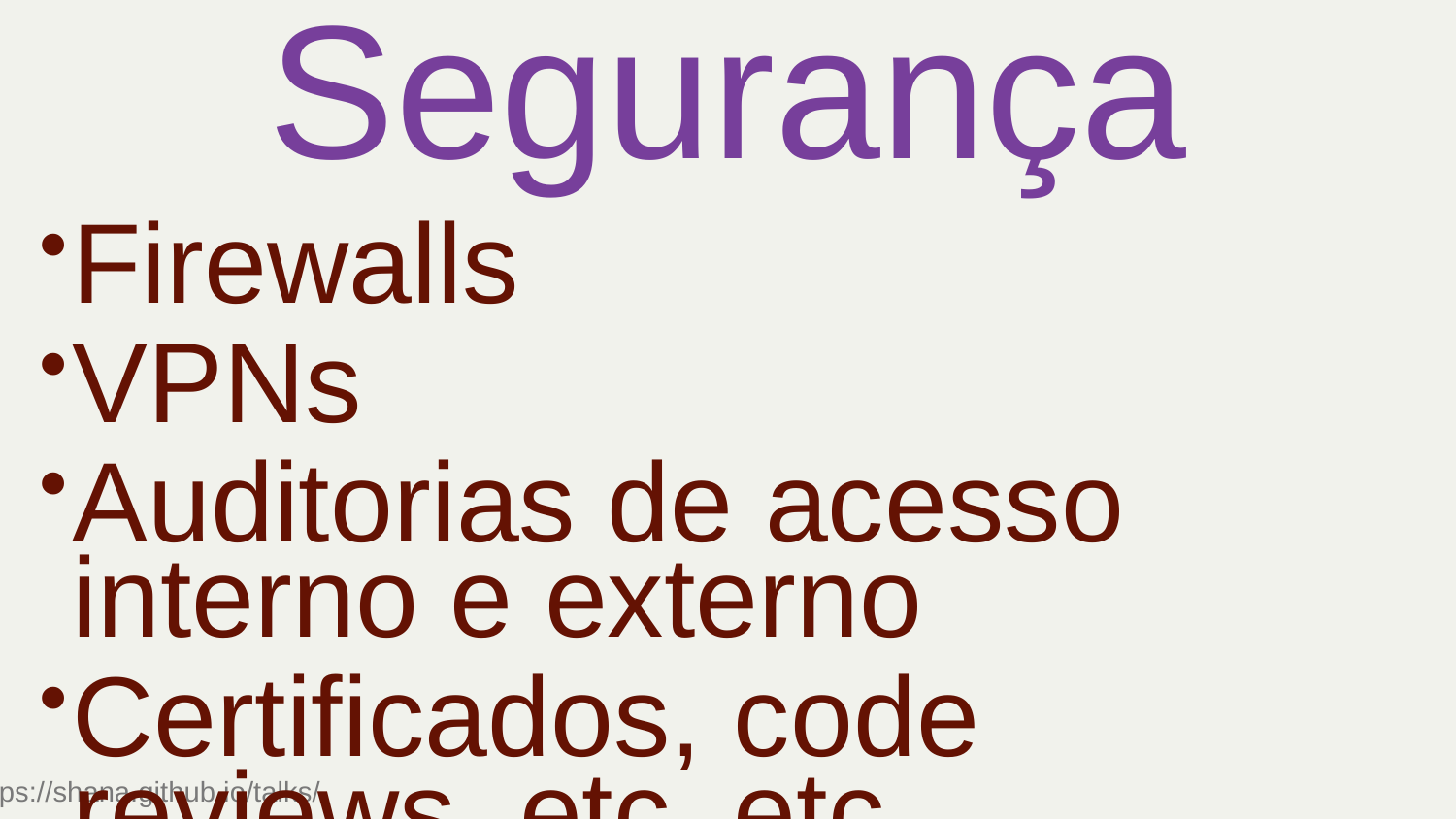

Segurança
Firewalls
VPNs
Auditorias de acesso interno e externo
Certificados, code reviews, etc, etc